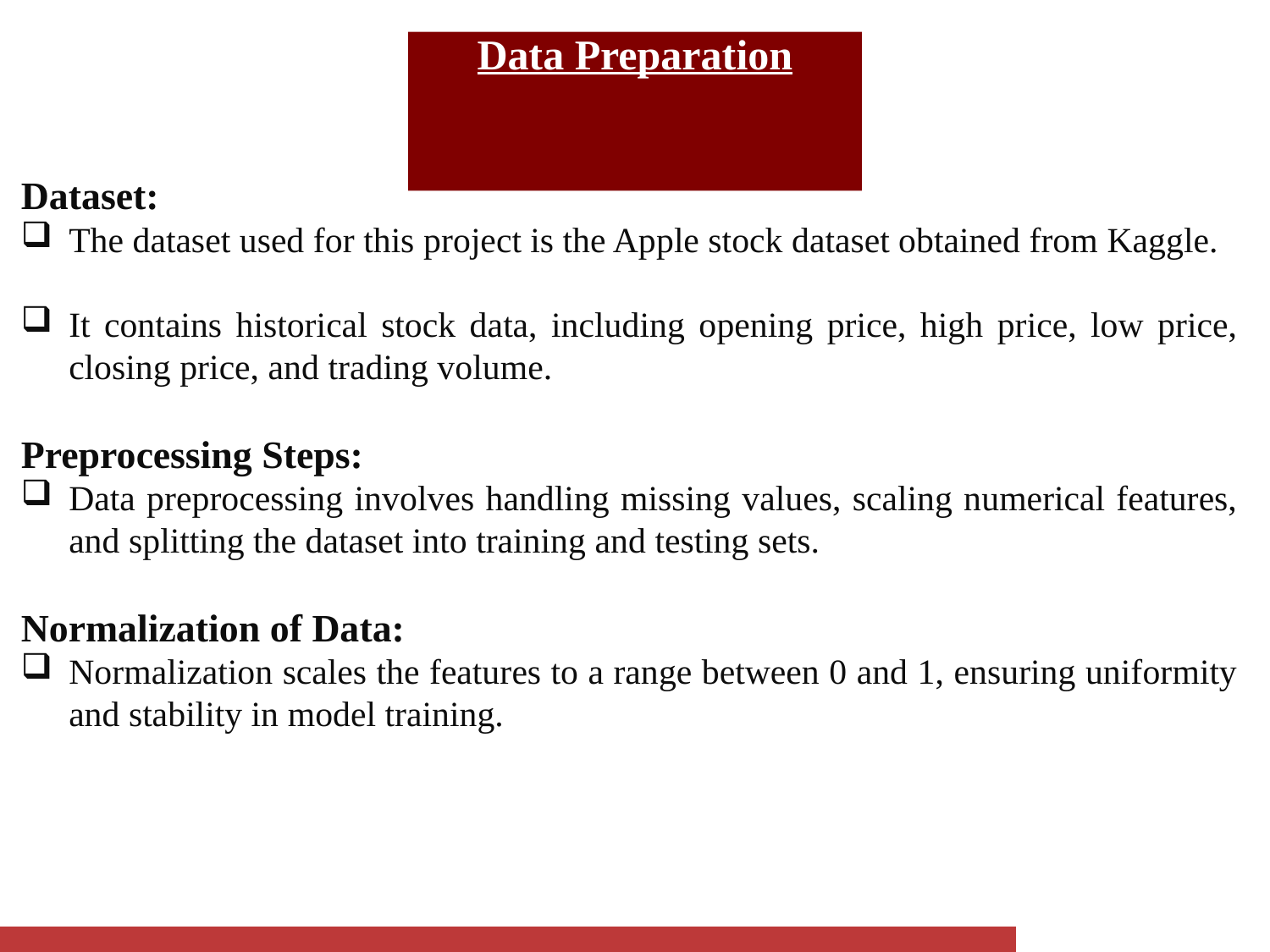

# Data Preparation

Dataset:
The dataset used for this project is the Apple stock dataset obtained from Kaggle.

It contains historical stock data, including opening price, high price, low price, closing price, and trading volume.

Preprocessing Steps:
Data preprocessing involves handling missing values, scaling numerical features, and splitting the dataset into training and testing sets.

Normalization of Data:
Normalization scales the features to a range between 0 and 1, ensuring uniformity and stability in model training.